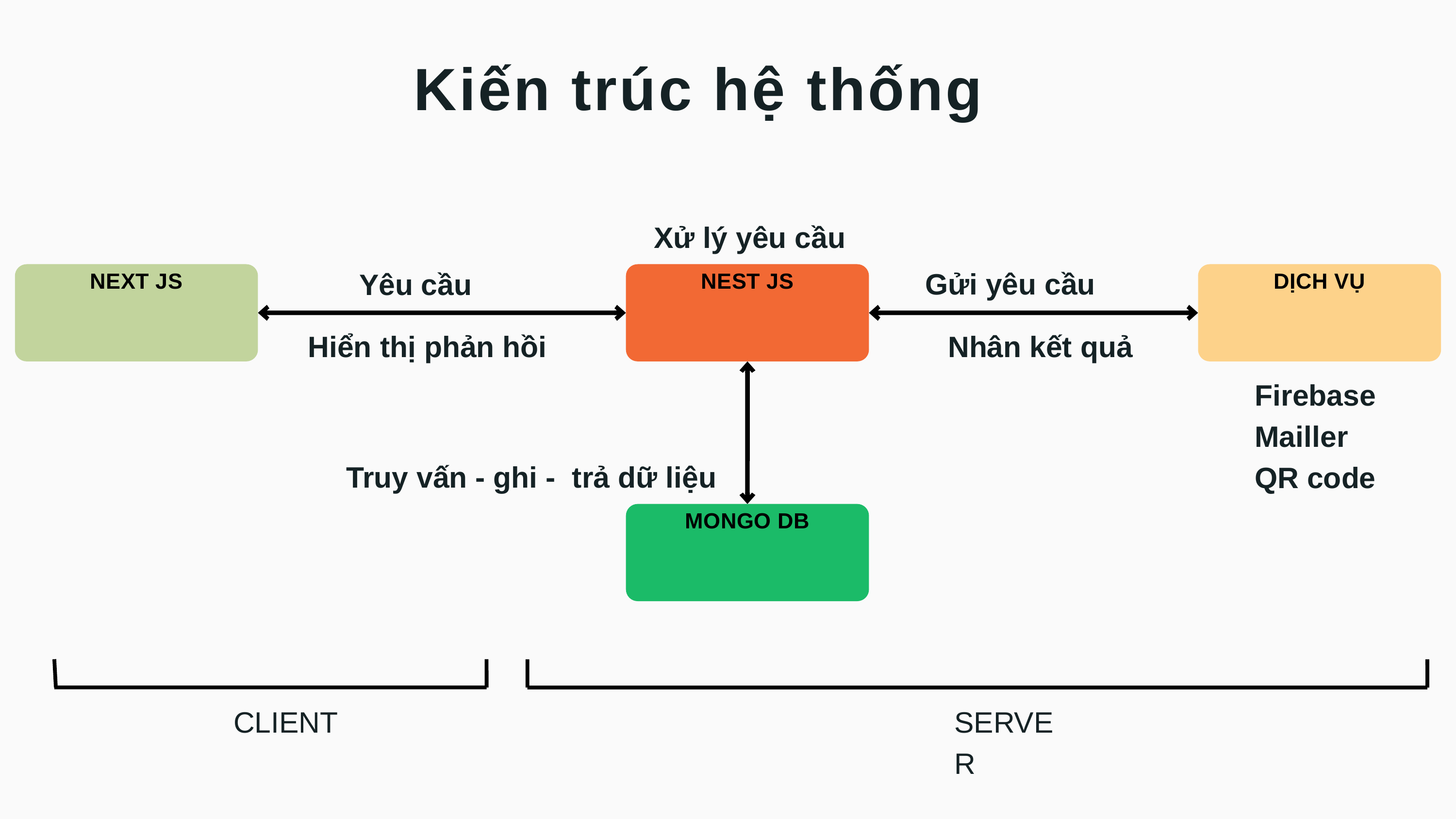

Kiến trúc hệ thống
Xử lý yêu cầu

Gửi yêu cầu
Yêu cầu

NEXT JS

NEST JS

DỊCH VỤ

Hiển thị phản hồi
Nhân kết quả

Firebase
Mailler
QR code
Truy vấn - ghi -  trả dữ liệu

MONGO DB

CLIENT
SERVER